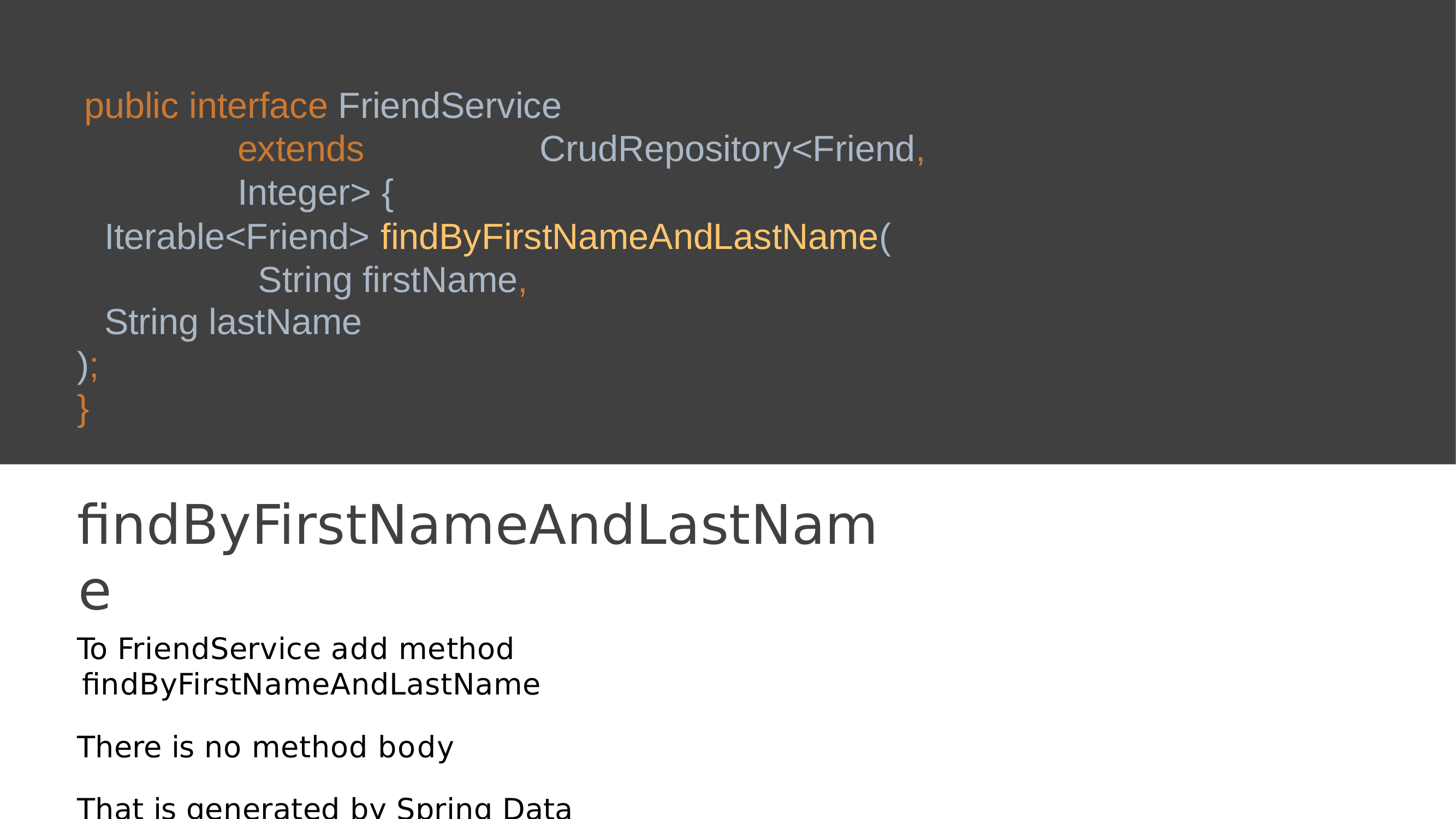

# public interface FriendService
extends	CrudRepository<Friend, Integer> {
Iterable<Friend> findByFirstNameAndLastName(  String firstName,
String lastName
);
}

findByFirstNameAndLastName
To FriendService add method findByFirstNameAndLastName
There is no method body
That is generated by Spring Data
23